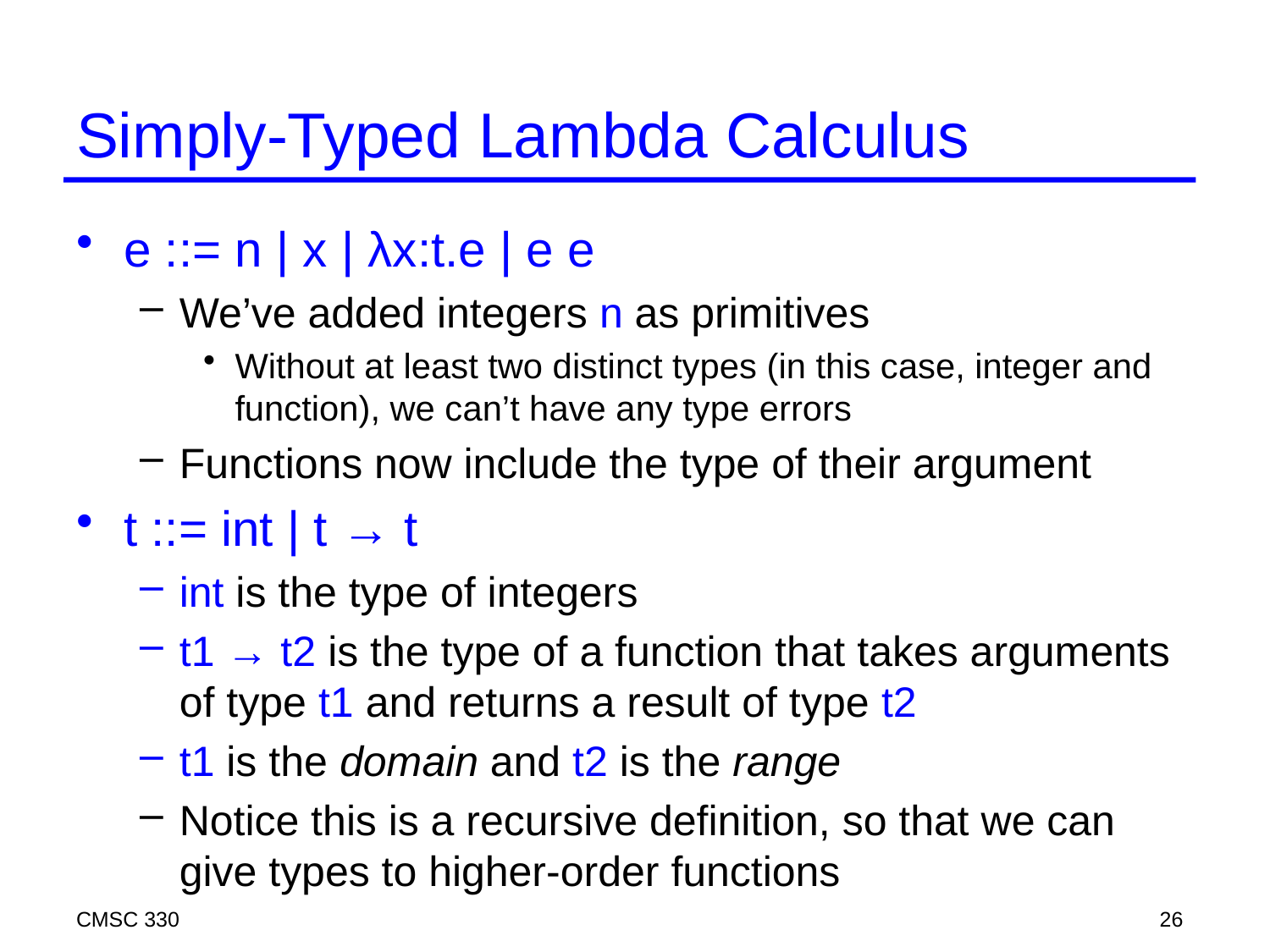

# Simply-Typed Lambda Calculus
e ::= n | x | λx:t.e | e e
We’ve added integers n as primitives
Without at least two distinct types (in this case, integer and function), we can’t have any type errors
Functions now include the type of their argument
t ::= int | t → t
int is the type of integers
t1 → t2 is the type of a function that takes arguments of type t1 and returns a result of type t2
t1 is the domain and t2 is the range
Notice this is a recursive definition, so that we can give types to higher-order functions
CMSC 330
26